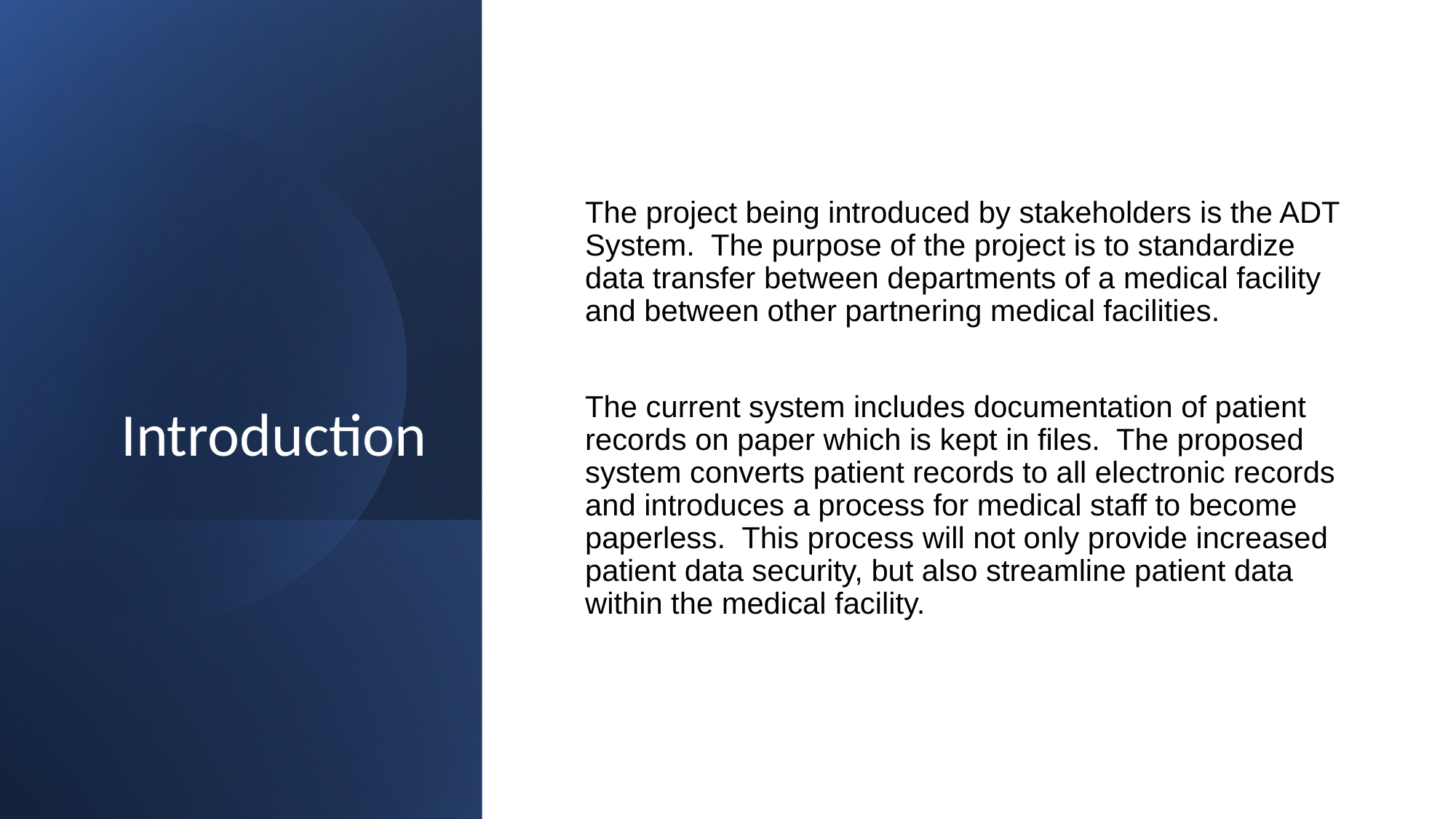

# Introduction
The project being introduced by stakeholders is the ADT System.  The purpose of the project is to standardize data transfer between departments of a medical facility and between other partnering medical facilities.

The current system includes documentation of patient records on paper which is kept in files.  The proposed system converts patient records to all electronic records and introduces a process for medical staff to become paperless.  This process will not only provide increased patient data security, but also streamline patient data within the medical facility.